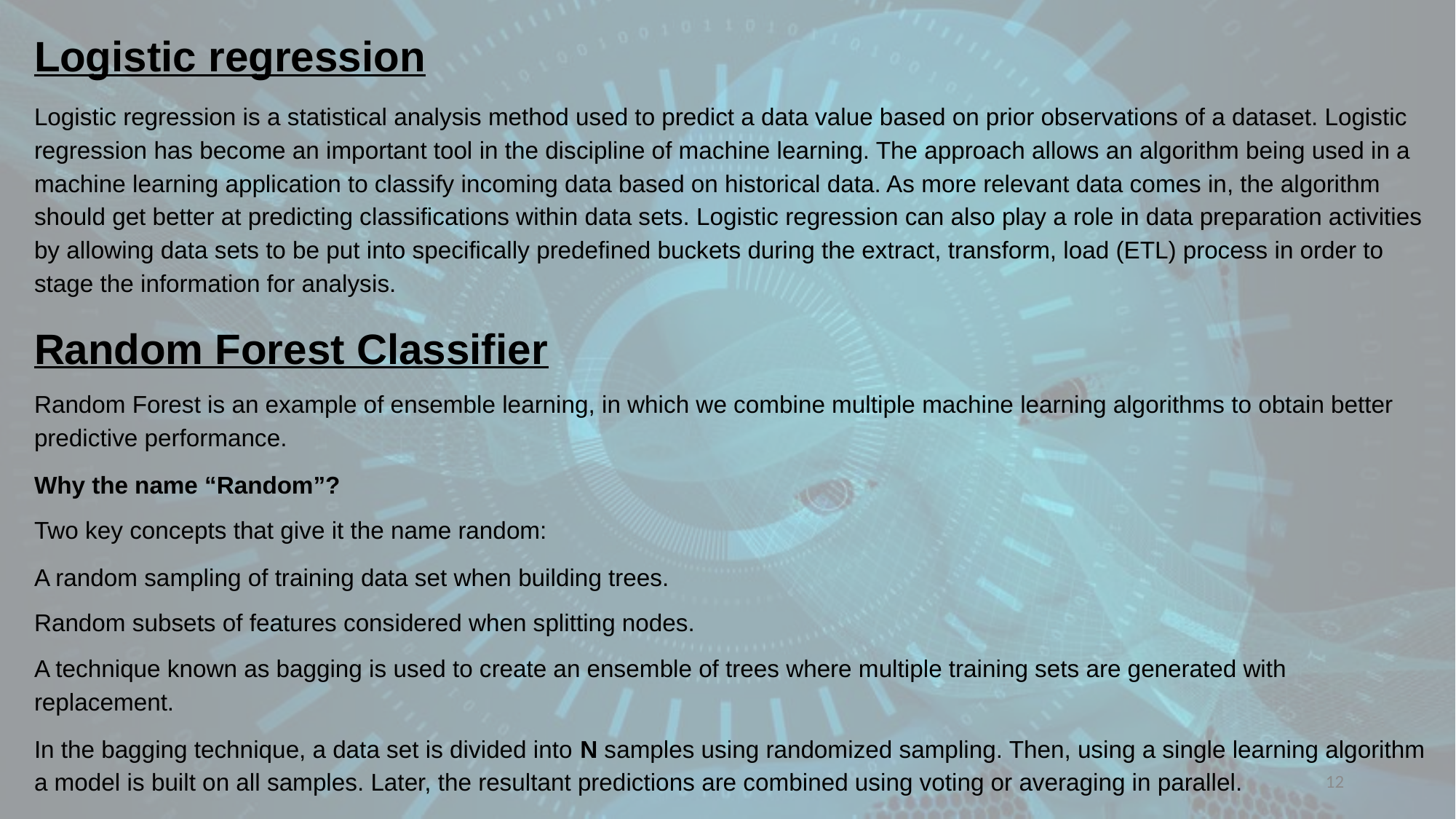

Logistic regression
Logistic regression is a statistical analysis method used to predict a data value based on prior observations of a dataset. Logistic regression has become an important tool in the discipline of machine learning. The approach allows an algorithm being used in a machine learning application to classify incoming data based on historical data. As more relevant data comes in, the algorithm should get better at predicting classifications within data sets. Logistic regression can also play a role in data preparation activities by allowing data sets to be put into specifically predefined buckets during the extract, transform, load (ETL) process in order to stage the information for analysis.
Random Forest Classifier
Random Forest is an example of ensemble learning, in which we combine multiple machine learning algorithms to obtain better predictive performance.
Why the name “Random”?
Two key concepts that give it the name random:
A random sampling of training data set when building trees.
Random subsets of features considered when splitting nodes.
A technique known as bagging is used to create an ensemble of trees where multiple training sets are generated with replacement.
In the bagging technique, a data set is divided into N samples using randomized sampling. Then, using a single learning algorithm a model is built on all samples. Later, the resultant predictions are combined using voting or averaging in parallel.

12